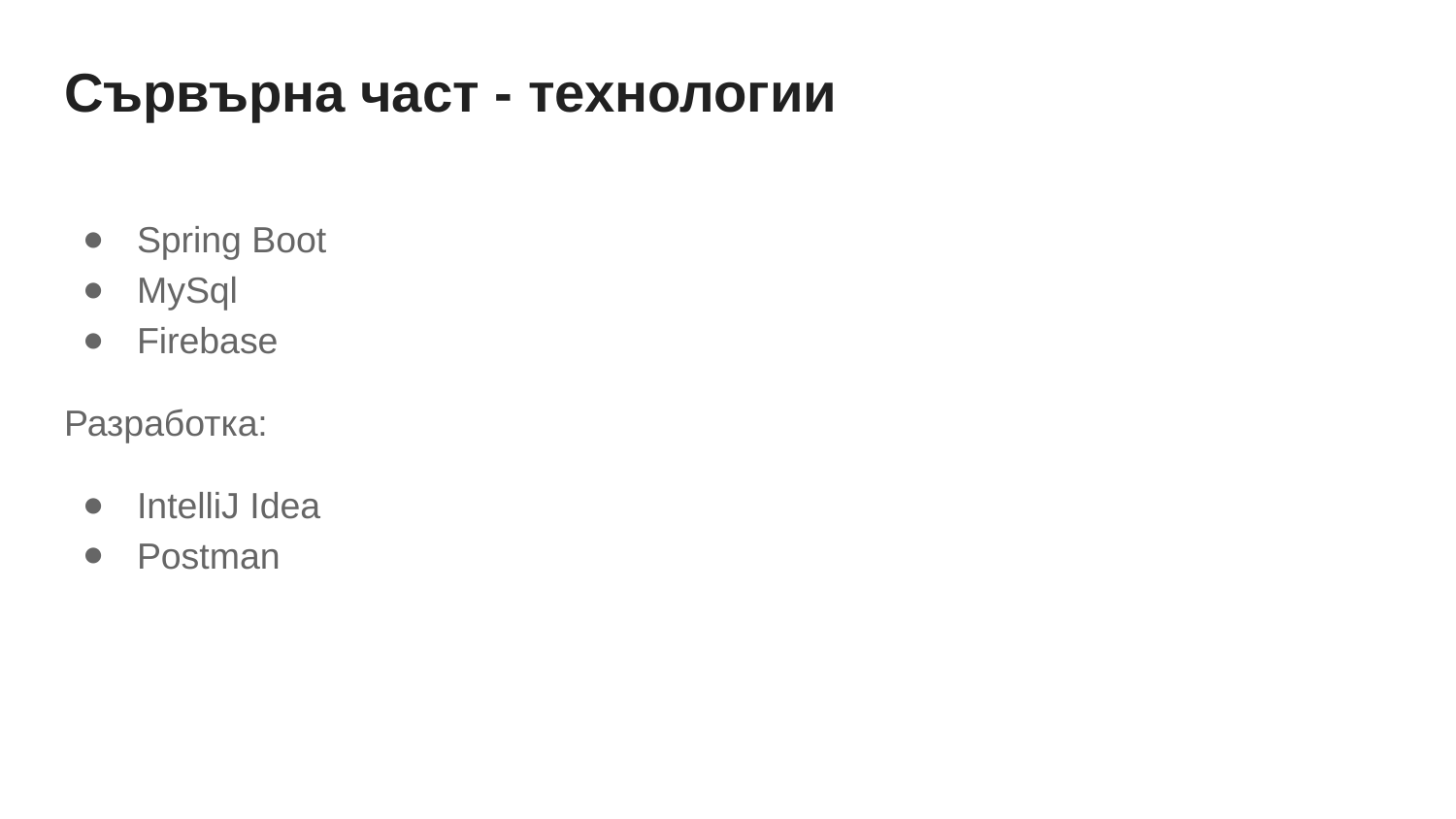

# Сървърна част - технологии
Spring Boot
MySql
Firebase
Разработка:
IntelliJ Idea
Postman